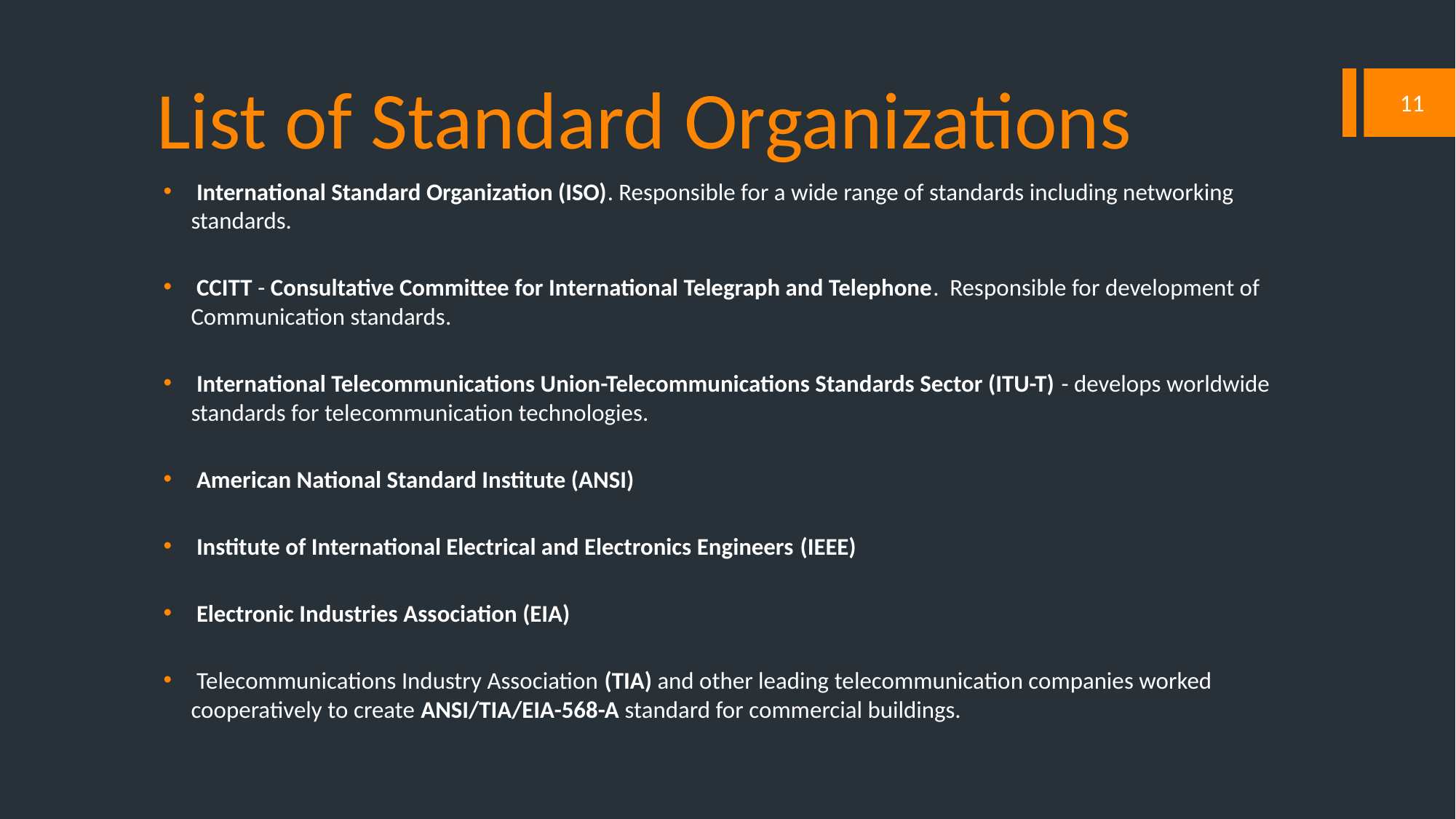

# List of Standard Organizations
11
 International Standard Organization (ISO). Responsible for a wide range of standards including networking standards.

 CCITT - Consultative Committee for International Telegraph and Telephone.  Responsible for development of Communication standards.

 International Telecommunications Union-Telecommunications Standards Sector (ITU-T) - develops worldwide standards for telecommunication technologies.

 American National Standard Institute (ANSI)

 Institute of International Electrical and Electronics Engineers (IEEE)

 Electronic Industries Association (EIA)

 Telecommunications Industry Association (TIA) and other leading telecommunication companies worked cooperatively to create ANSI/TIA/EIA-568-A standard for commercial buildings.